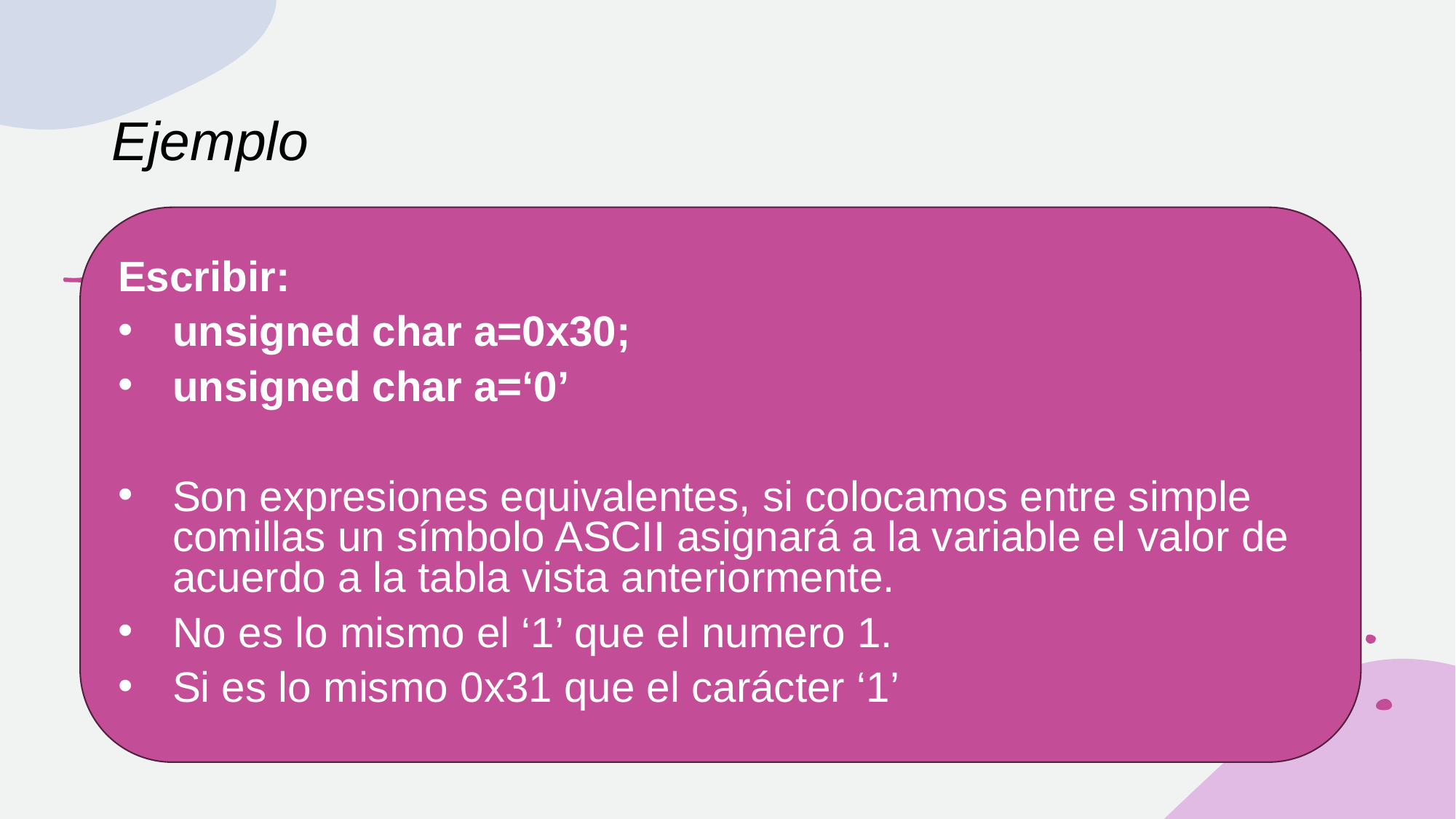

# Ejemplo
Escribir:
unsigned char a=0x30;
unsigned char a=‘0’

Son expresiones equivalentes, si colocamos entre simple comillas un símbolo ASCII asignará a la variable el valor de acuerdo a la tabla vista anteriormente.
No es lo mismo el ‘1’ que el numero 1.
Si es lo mismo 0x31 que el carácter ‘1’